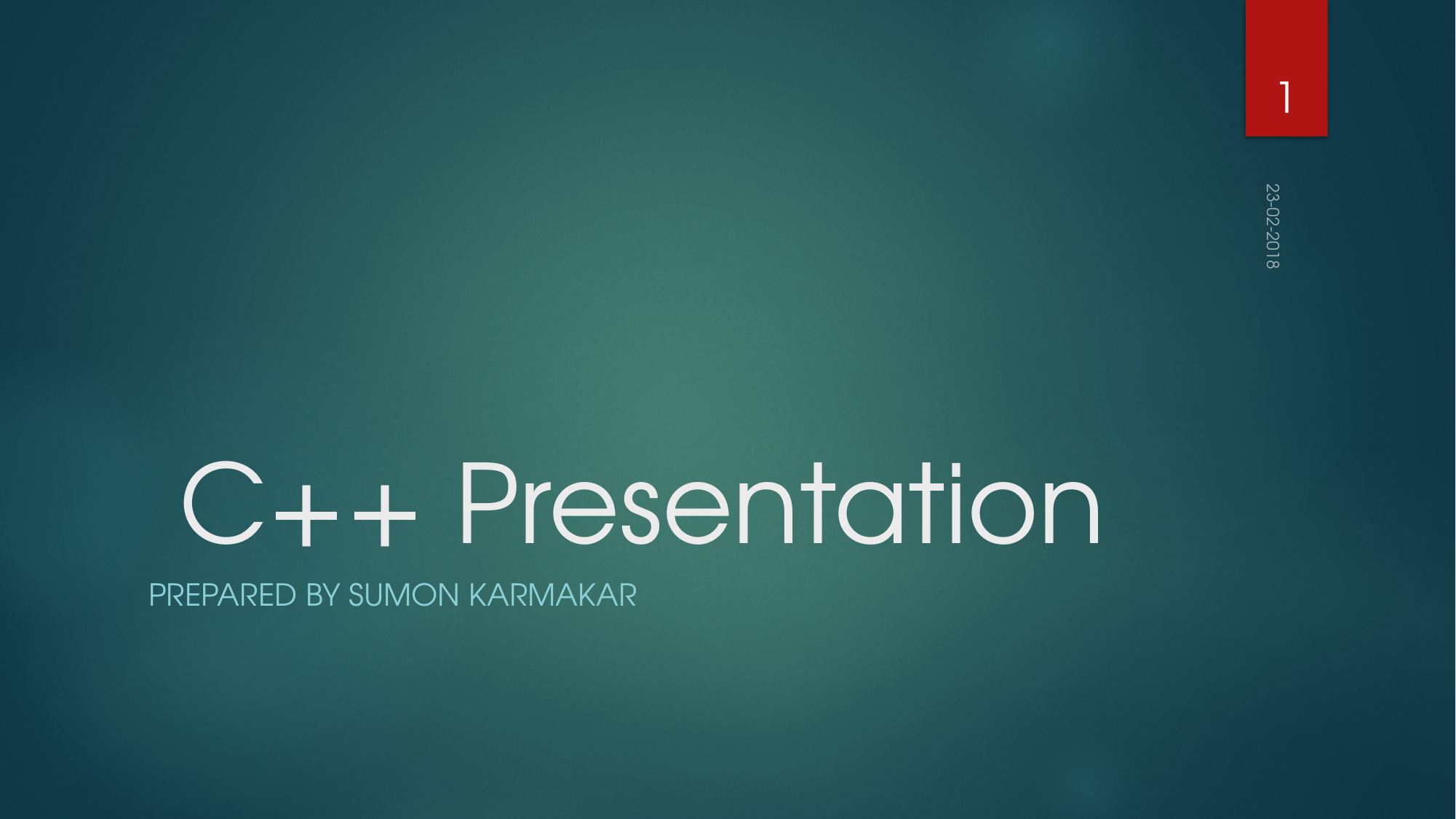

1
# C++ Presentation
23-02-2018
Prepared By Sumon Karmakar